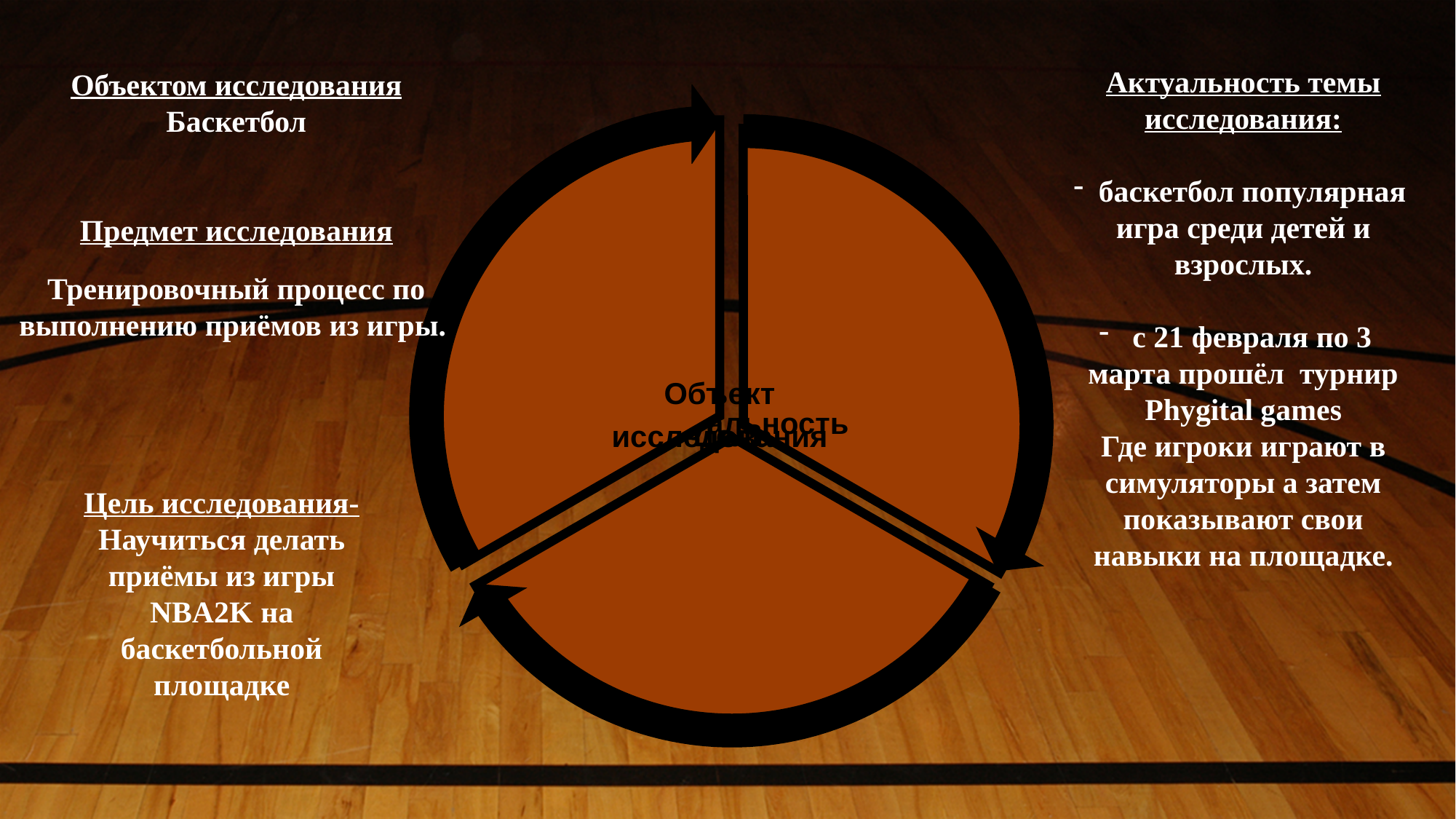

Актуальность темы исследования:

 баскетбол популярная игра среди детей и взрослых.

 с 21 февраля по 3 марта прошёл  турнир Phygital games
Где игроки играют в симуляторы а затем показывают свои навыки на площадке.
Объектом исследования
Баскетбол

Предмет исследования

Тренировочный процесс по выполнению приёмов из игры.

Актуальность
Цель
Объект
исследования
Цель исследования-
Научиться делать приёмы из игры NBA2K на баскетбольной площадке